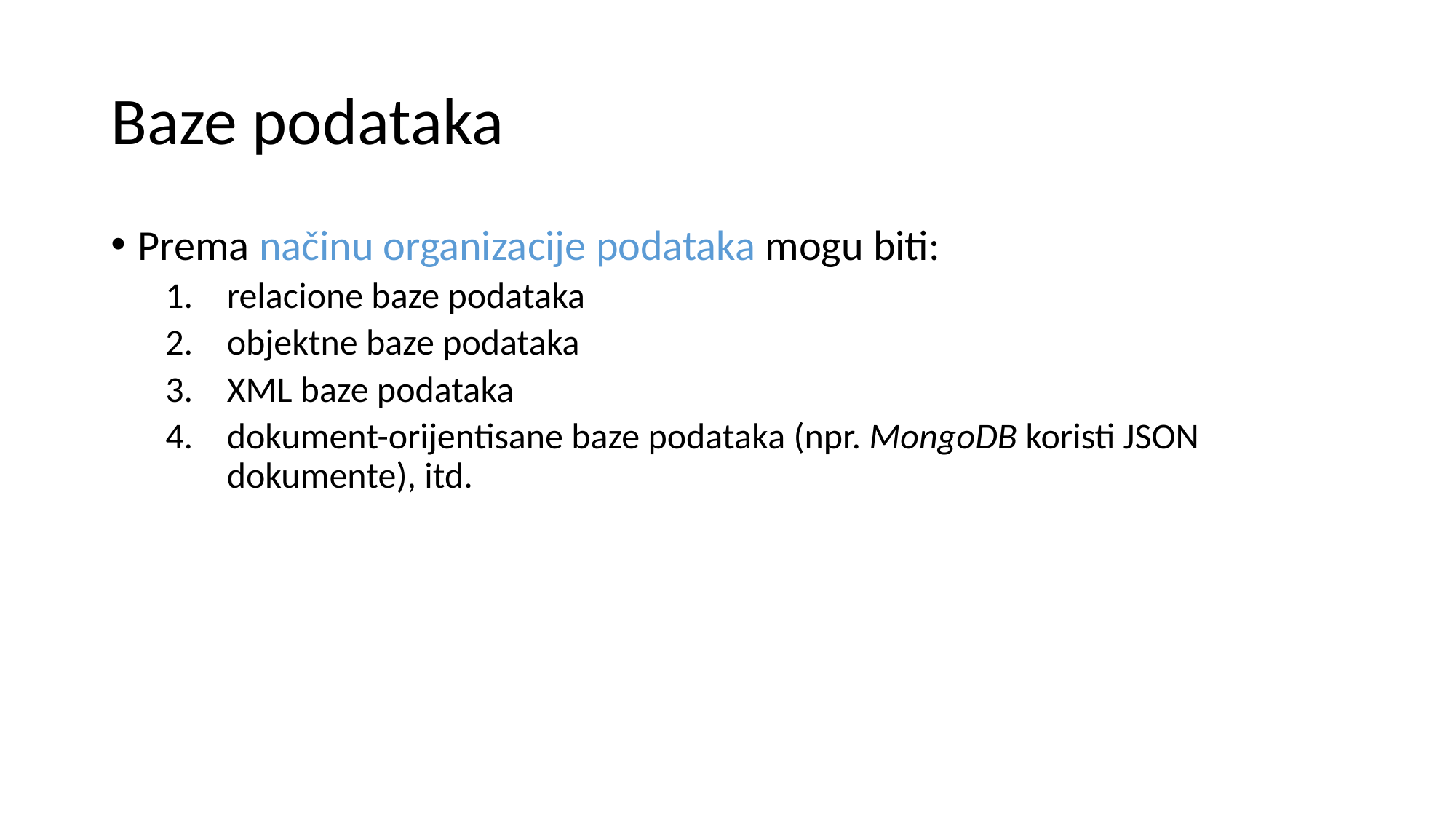

# Baze podataka
Prema načinu organizacije podataka mogu biti:
relacione baze podataka
objektne baze podataka
XML baze podataka
dokument-orijentisane baze podataka (npr. MongoDB koristi JSON dokumente), itd.